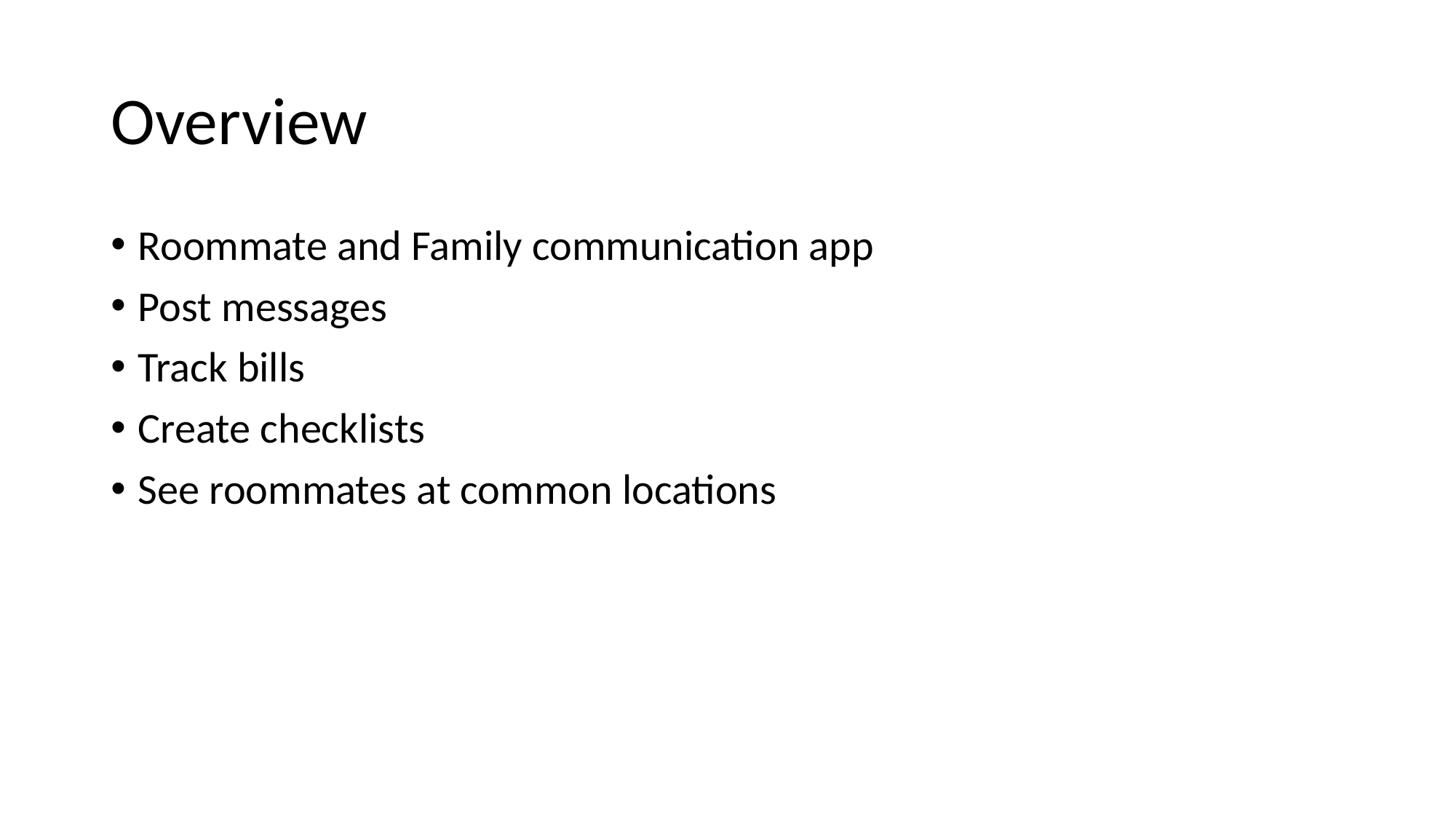

# Overview
Roommate and Family communication app
Post messages
Track bills
Create checklists
See roommates at common locations